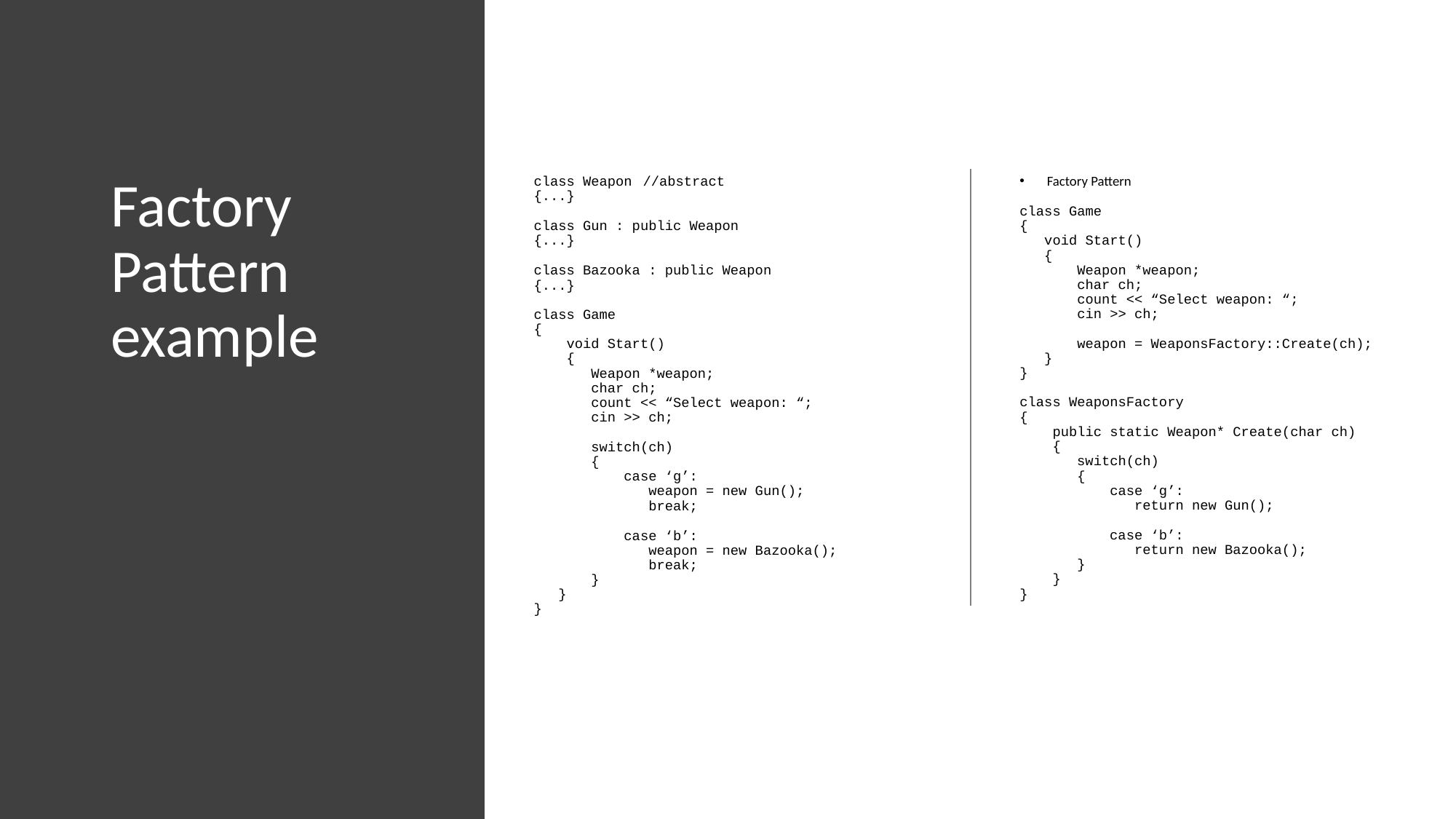

# Factory Pattern example
class Weapon	//abstract
{...}
class Gun : public Weapon
{...}
class Bazooka : public Weapon
{...}
class Game
{
    void Start()
    {
       Weapon *weapon;
       char ch;
       count << “Select weapon: “;
       cin >> ch;
       switch(ch)
       {
           case ‘g’:
              weapon = new Gun();
              break;
           case ‘b’:
              weapon = new Bazooka();
              break;
       }
   }
}
Factory Pattern
class Game
{
   void Start()
   {
       Weapon *weapon;
       char ch;
       count << “Select weapon: “;
       cin >> ch;
       weapon = WeaponsFactory::Create(ch);
   }
}
class WeaponsFactory
{
    public static Weapon* Create(char ch)
    {
       switch(ch)
       {
           case ‘g’:
              return new Gun();
           case ‘b’:
              return new Bazooka();
       }
    }
}